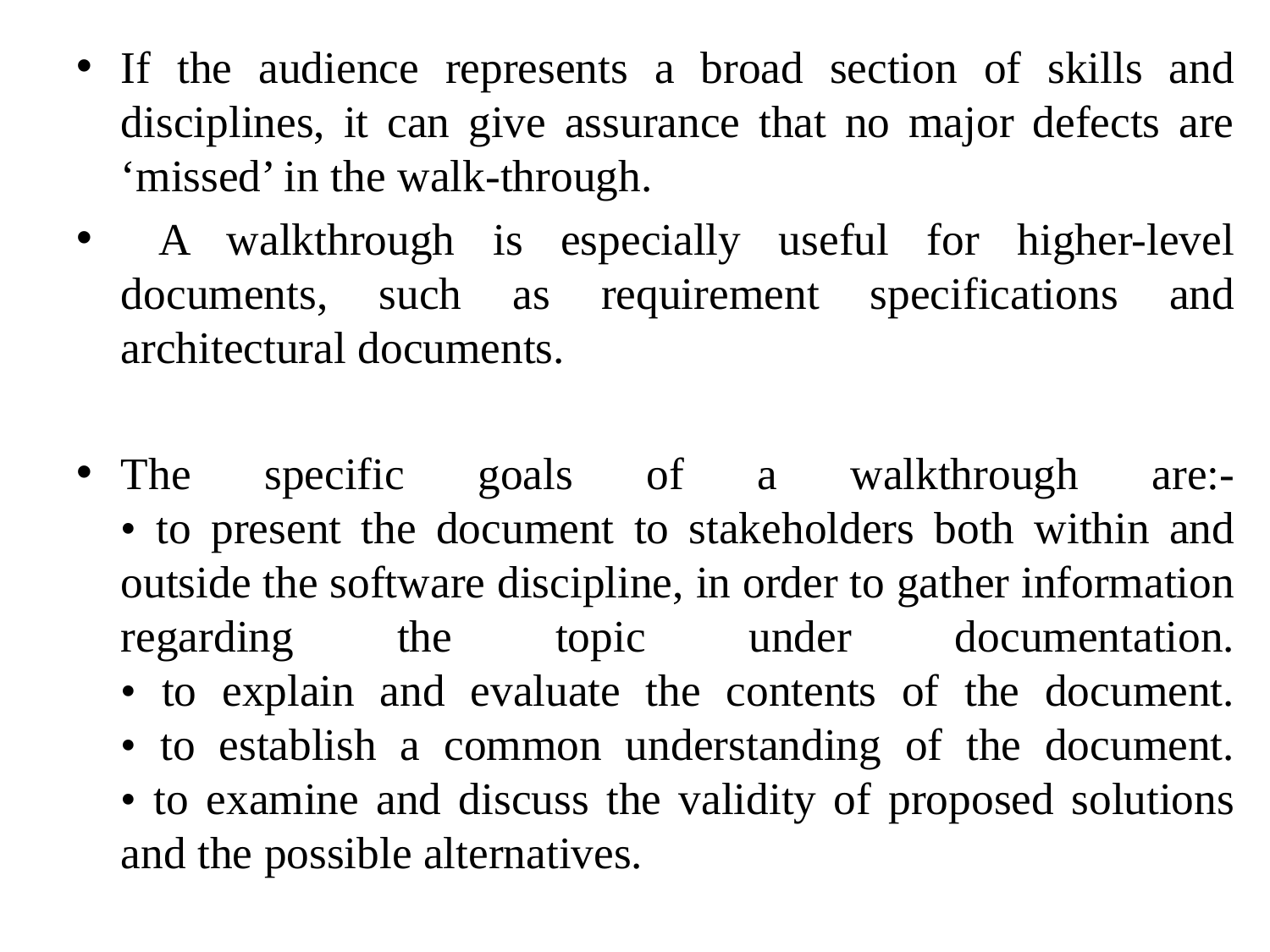

If the audience represents a broad section of skills and disciplines, it can give assurance that no major defects are ‘missed’ in the walk-through.
 A walkthrough is especially useful for higher-level documents, such as requirement specifications and architectural documents.

The specific goals of a walkthrough are:-
• to present the document to stakeholders both within and outside the software discipline, in order to gather information regarding the topic under documentation.
• to explain and evaluate the contents of the document.
• to establish a common understanding of the document.
• to examine and discuss the validity of proposed solutions and the possible alternatives.